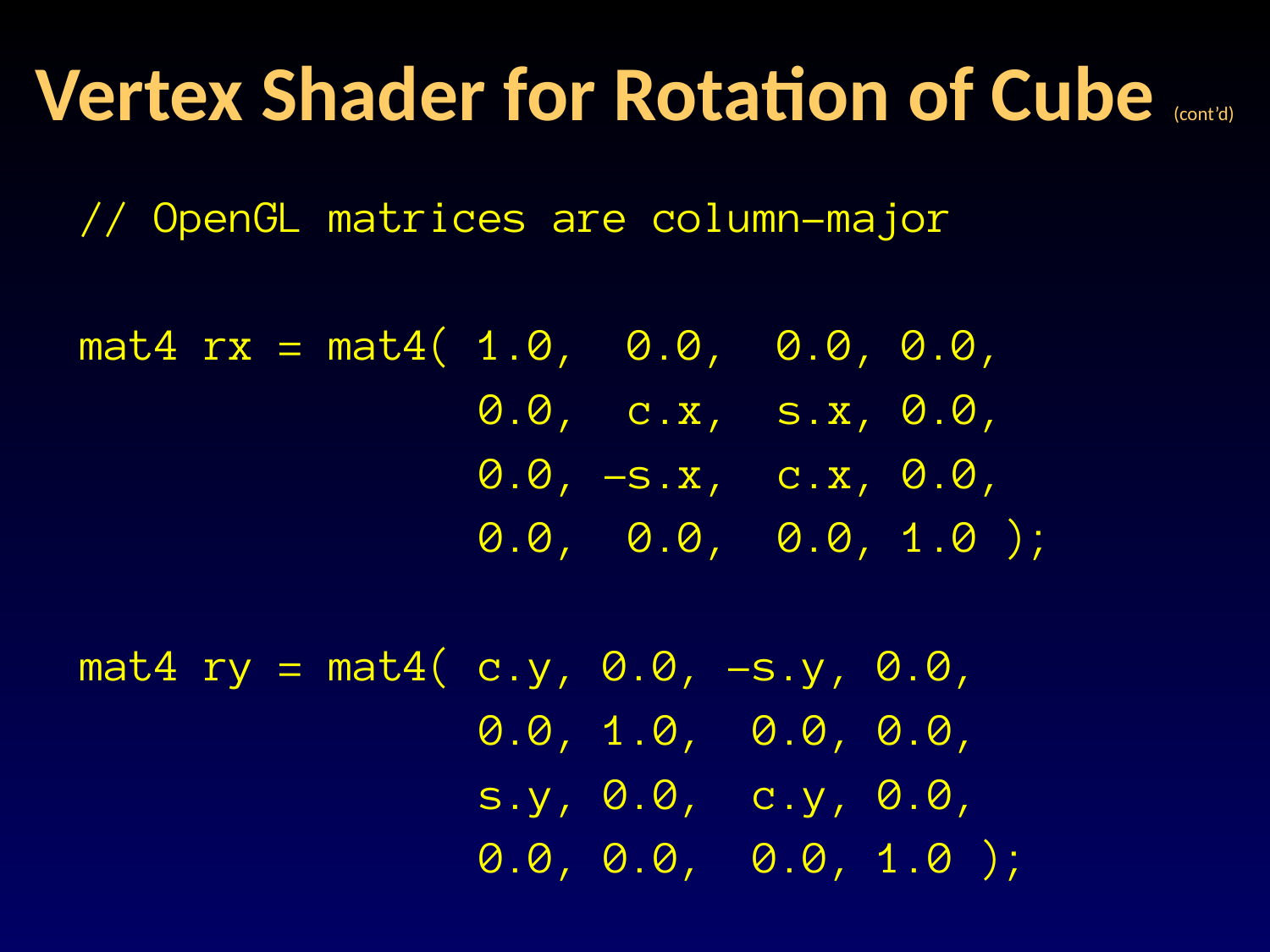

# Vertex Shader for Rotation of Cube (cont’d)
// OpenGL matrices are column-major

mat4 rx = mat4( 1.0,  0.0,  0.0, 0.0,
                0.0,  c.x,  s.x, 0.0,
                0.0, -s.x,  c.x, 0.0,
                0.0,  0.0,  0.0, 1.0 );

mat4 ry = mat4( c.y, 0.0, -s.y, 0.0,
                0.0, 1.0,  0.0, 0.0,
                s.y, 0.0,  c.y, 0.0,
                0.0, 0.0,  0.0, 1.0 );